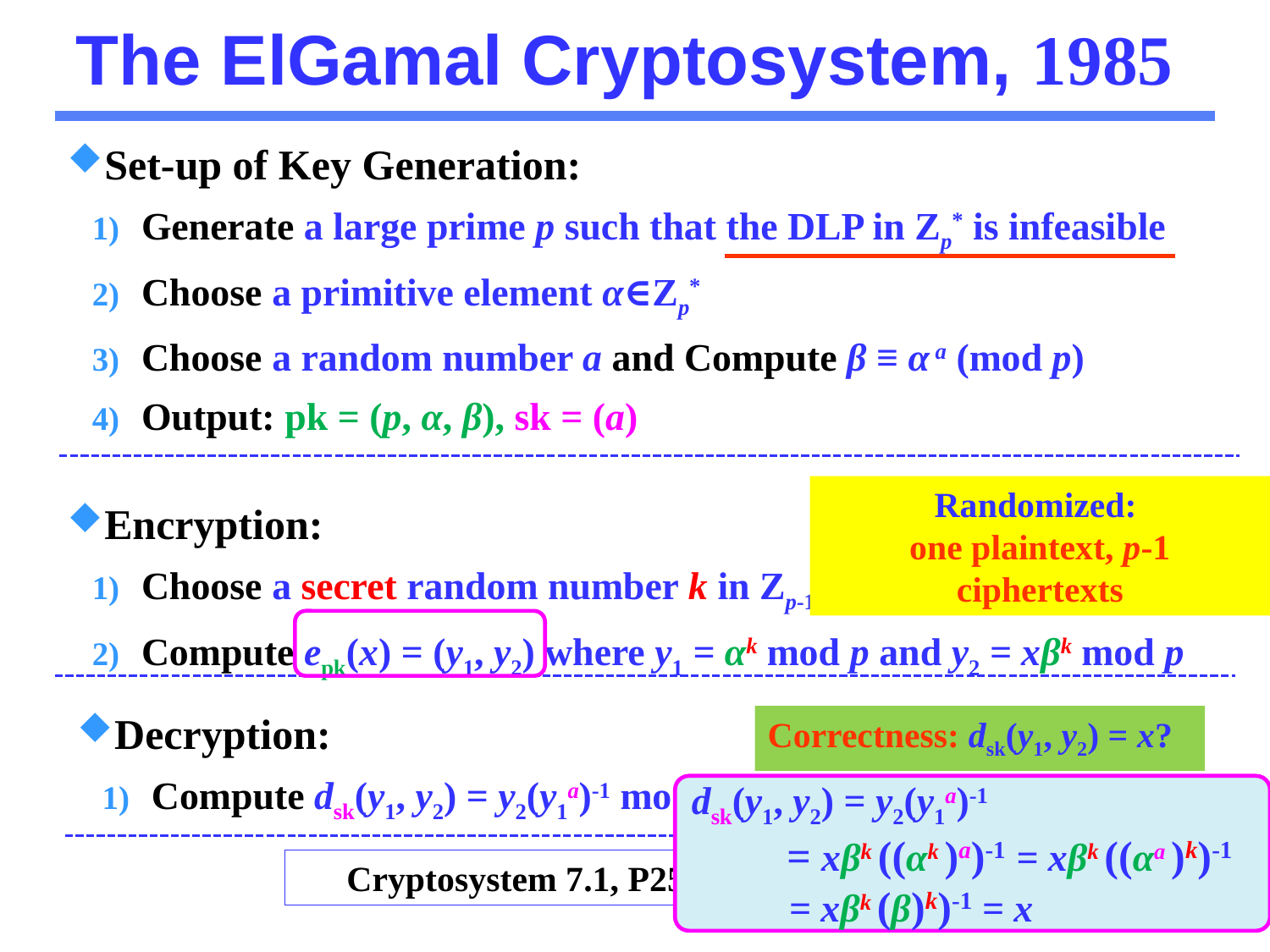

# The ElGamal Cryptosystem, 1985
Set-up of Key Generation:
Generate a large prime p such that the DLP in Zp* is infeasible
Choose a primitive element α∈Zp*
Choose a random number a and Compute β ≡ α a (mod p)
Output: pk = (p, α, β), sk = (a)
Randomized:
one plaintext, p-1 ciphertexts
Encryption:
Choose a secret random number k in Zp-1
Compute epk(x) = (y1, y2) where y1 = αk mod p and y2 = xβk mod p

Decryption:
Compute dsk(y1, y2) = y2(y1a)-1 mod p
Correctness: dsk(y1, y2) = x?
dsk(y1, y2) = y2(y1a)-1
         = xβk ((αk )a)-1 = xβk ((αa )k)-1
          = xβk (β)k)-1 = x
Cryptosystem 7.1, P257
10